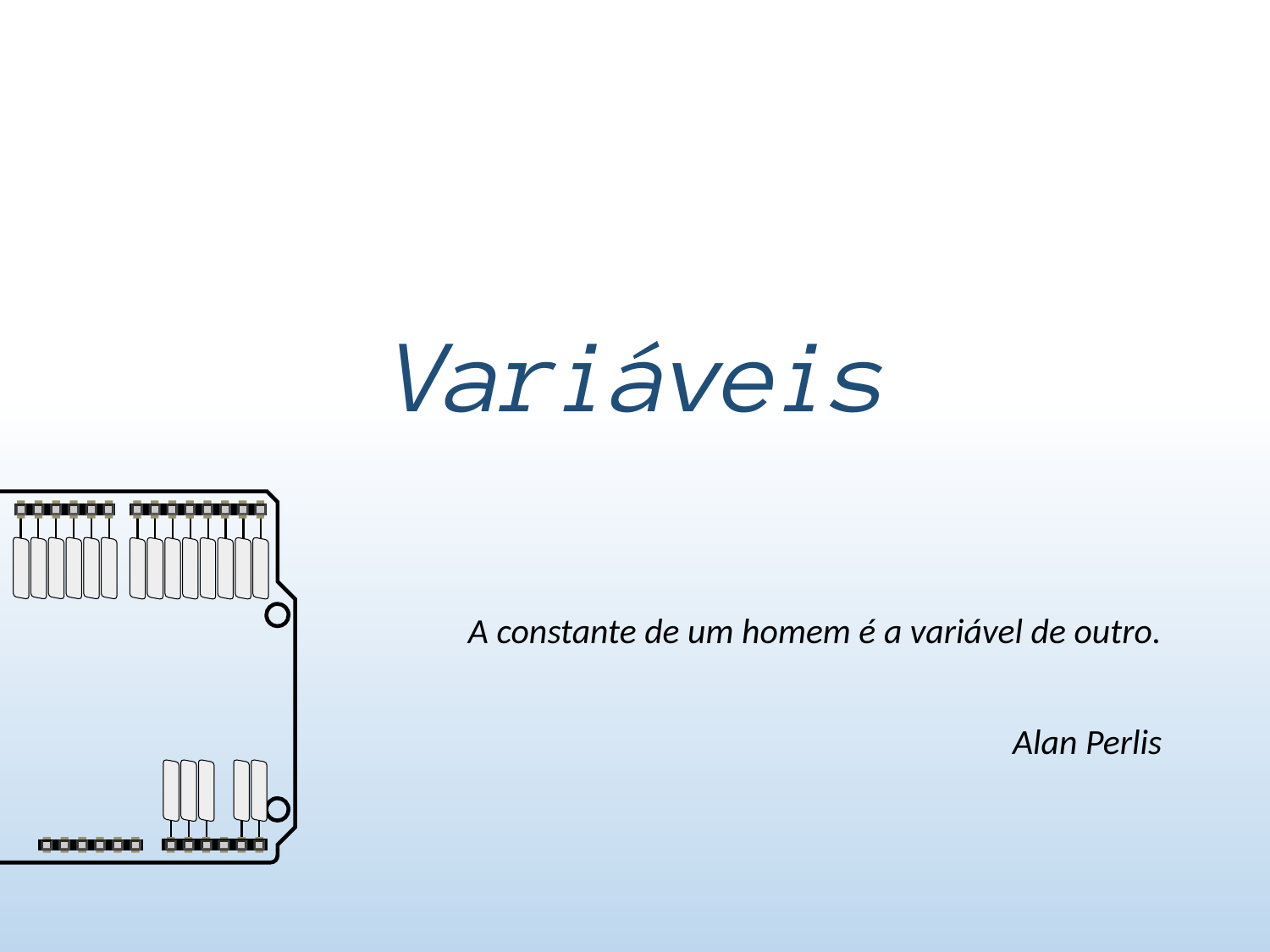

# Variáveis
A constante de um homem é a variável de outro.

Alan Perlis